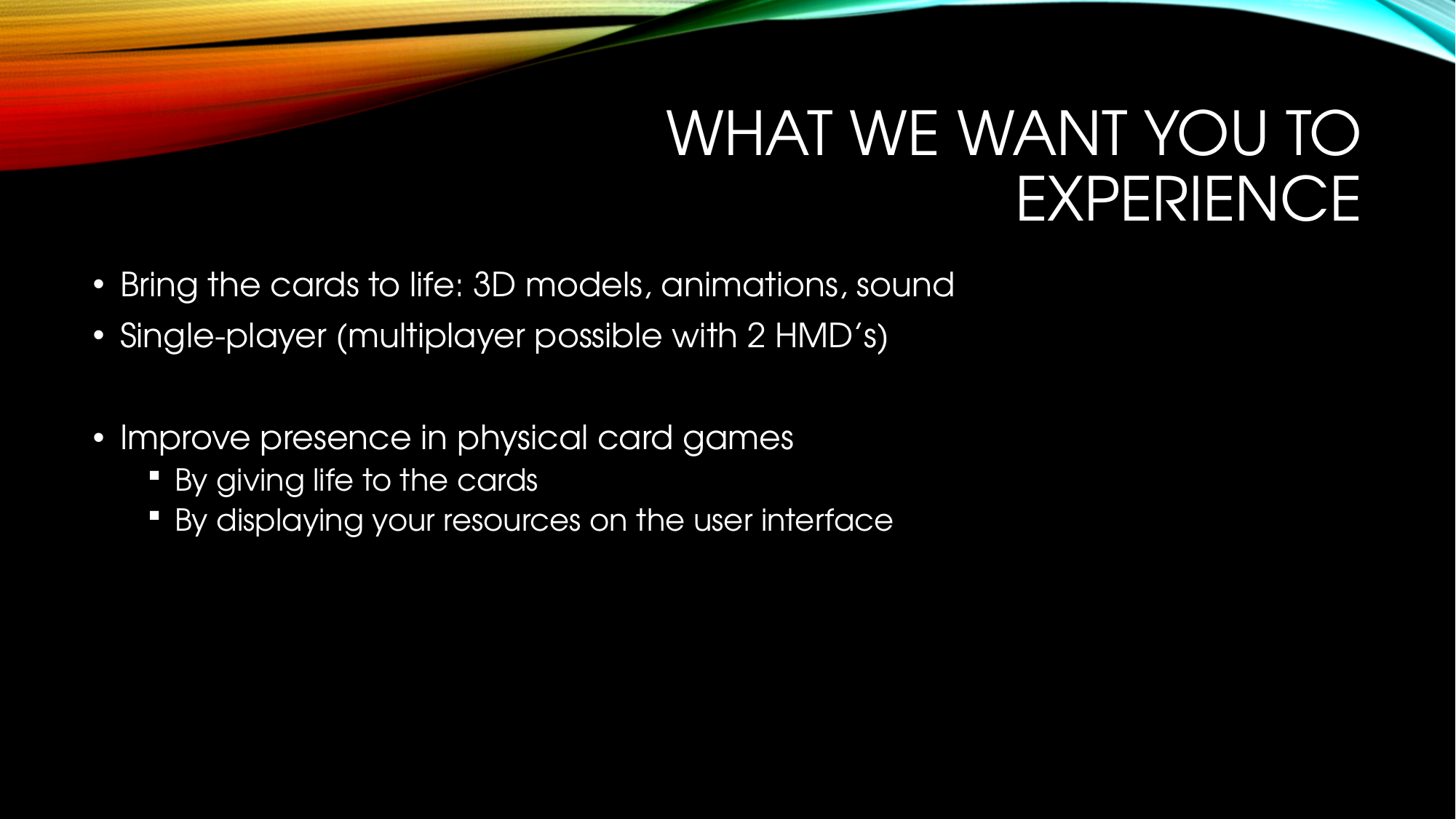

# What we want you to experience
Bring the cards to life: 3D models, animations, sound
Single-player (multiplayer possible with 2 HMD’s)

Improve presence in physical card games
By giving life to the cards
By displaying your resources on the user interface